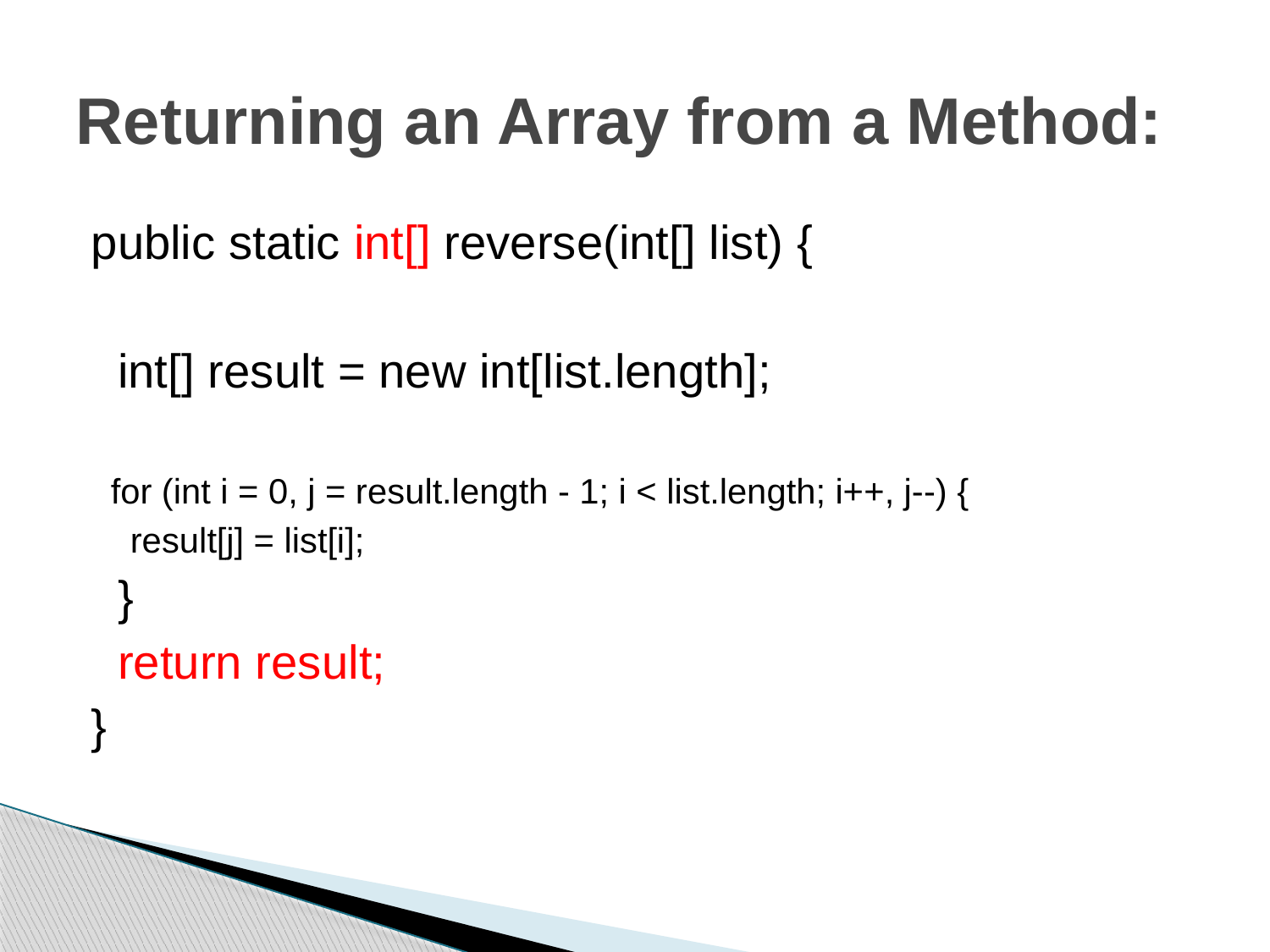

# Returning an Array from a Method:
public static int[] reverse(int[] list) {

  int[] result = new int[list.length];

  for (int i = 0, j = result.length - 1; i < list.length; i++, j--) {
    result[j] = list[i];
  }
  return result;
}